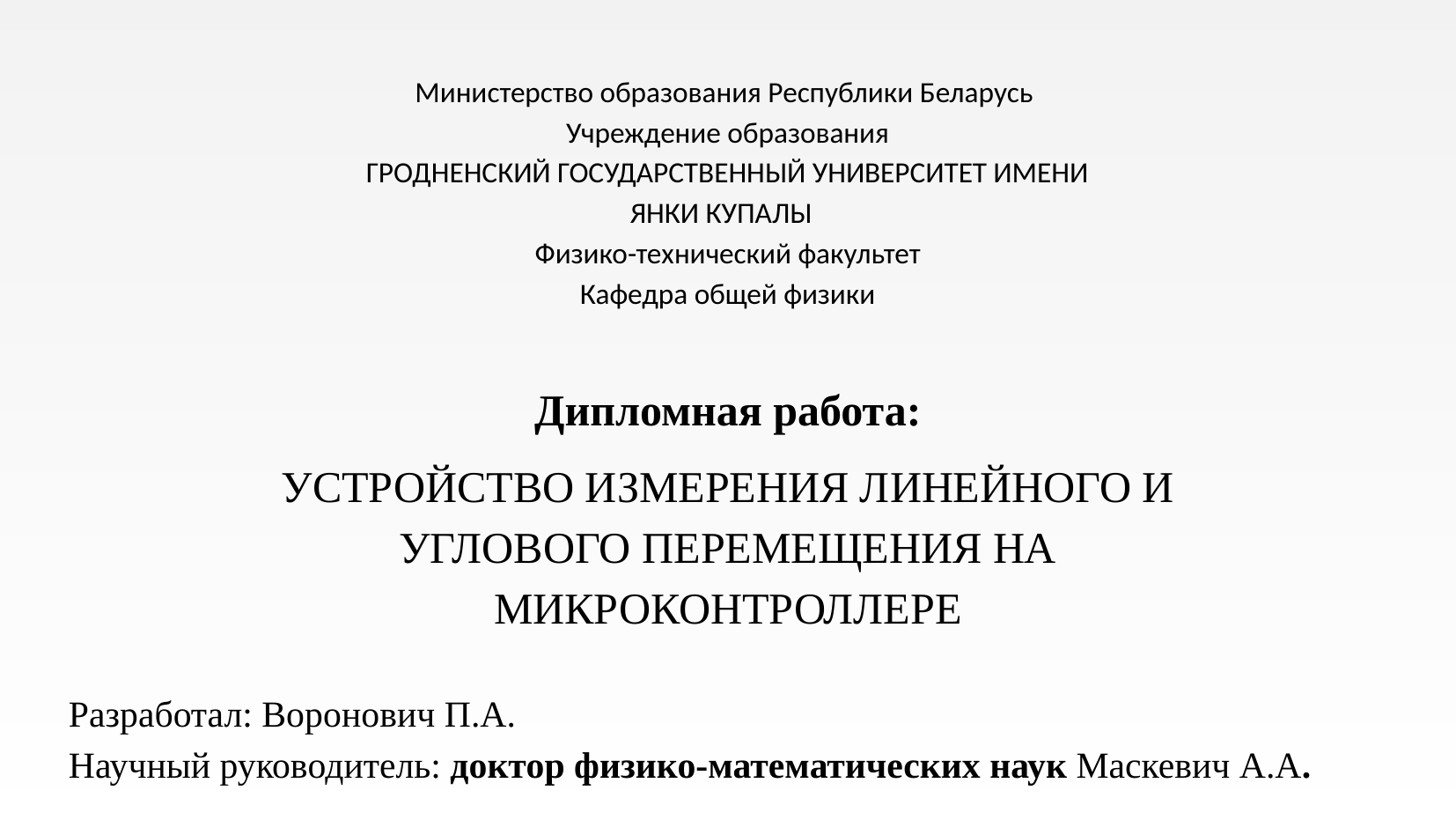

Министерство образования Республики Беларусь 
Учреждение образования
ГРОДНЕНСКИЙ ГОСУДАРСТВЕННЫЙ УНИВЕРСИТЕТ ИМЕНИ
ЯНКИ КУПАЛЫ  
Физико-технический факультет
Кафедра общей физики
Дипломная работа:
Устройство измерения Линейного и углового перемещения на микроконтроллере
Разработал: Воронович П.А.
Научный руководитель: доктор физико-математических наук Маскевич А.А.